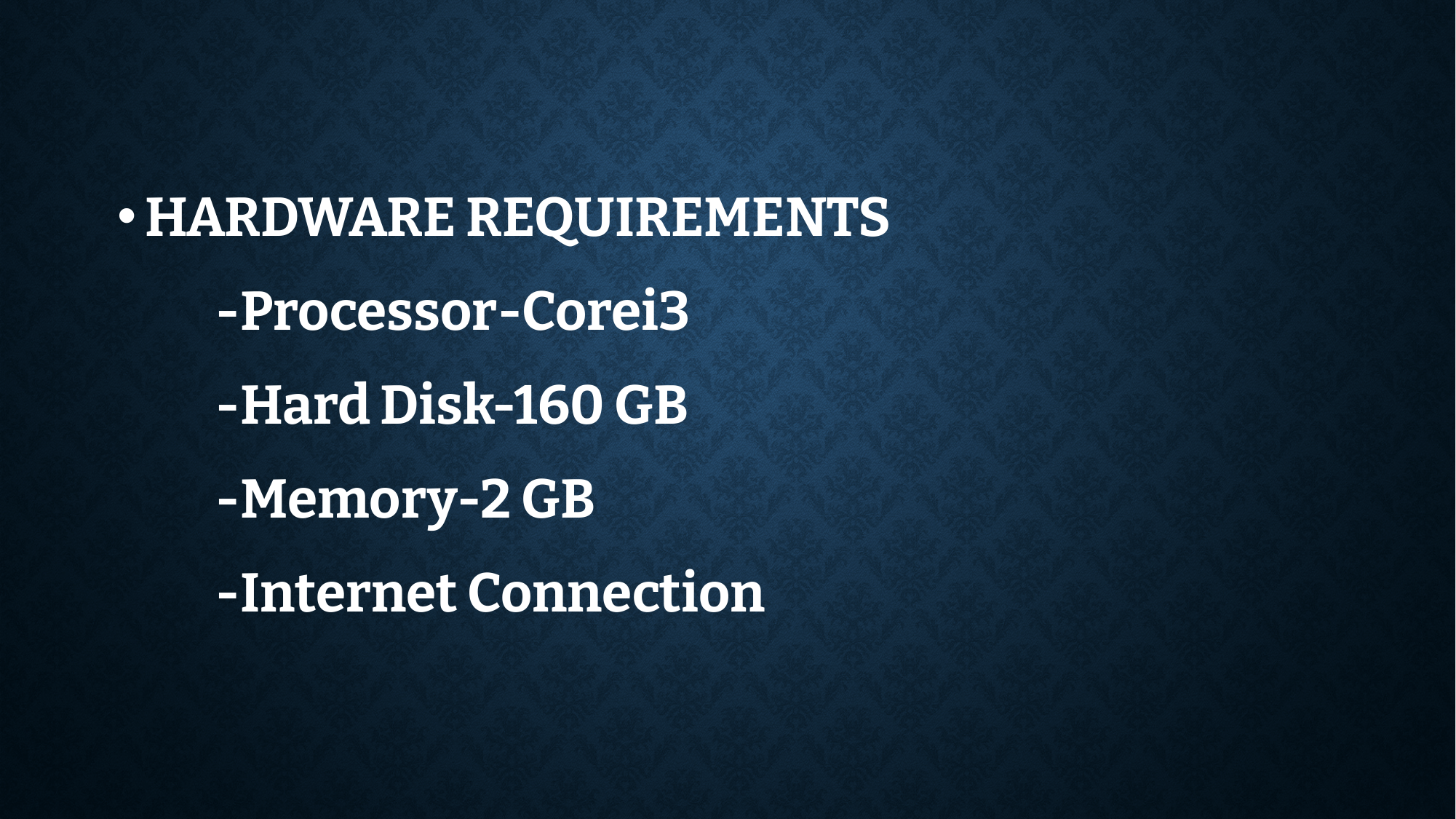

HARDWARE REQUIREMENTS
          -Processor-Corei3
          -Hard Disk-160 GB
          -Memory-2 GB
          -Internet Connection